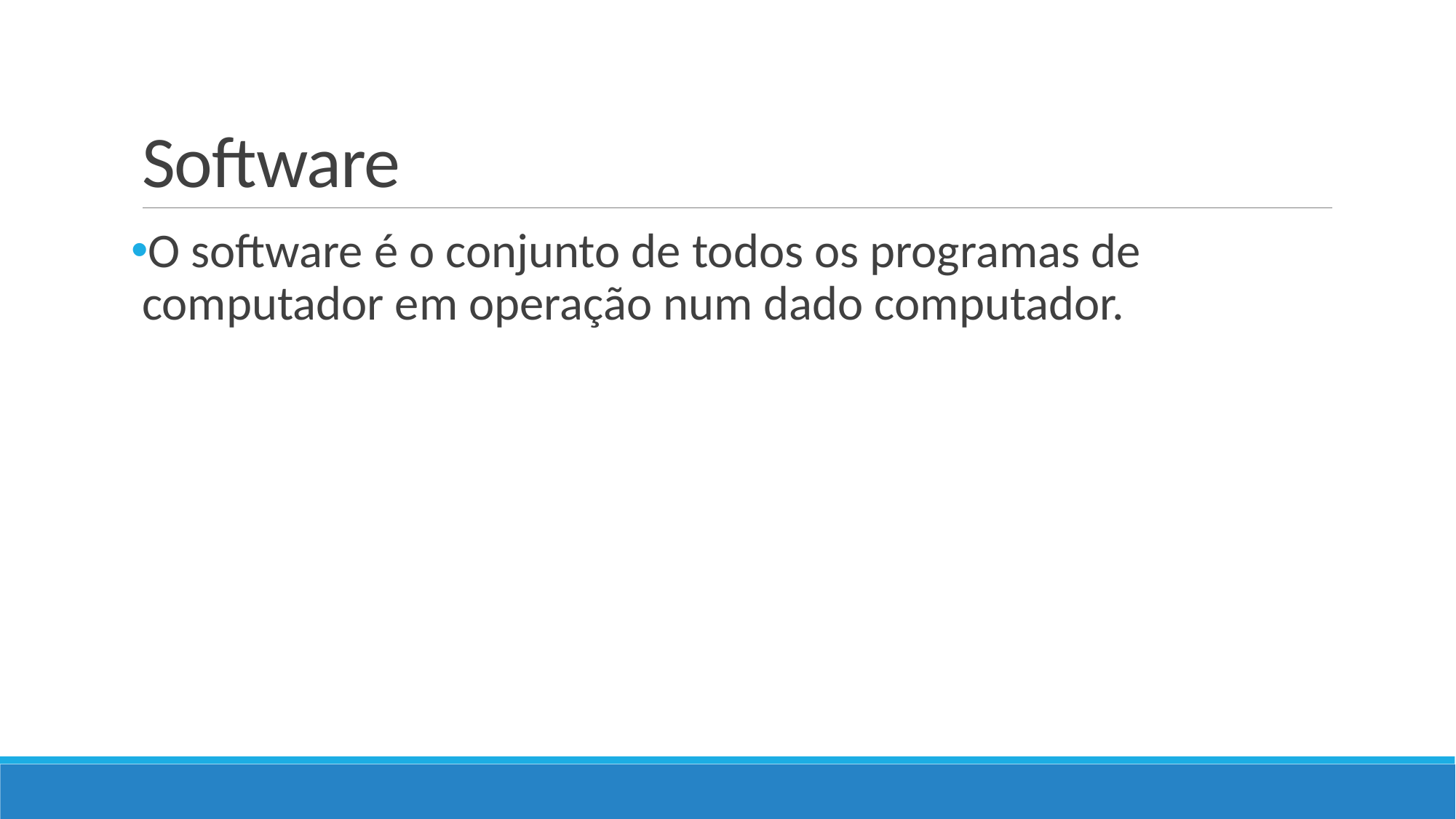

# Software
O software é o conjunto de todos os programas de computador em operação num dado computador.